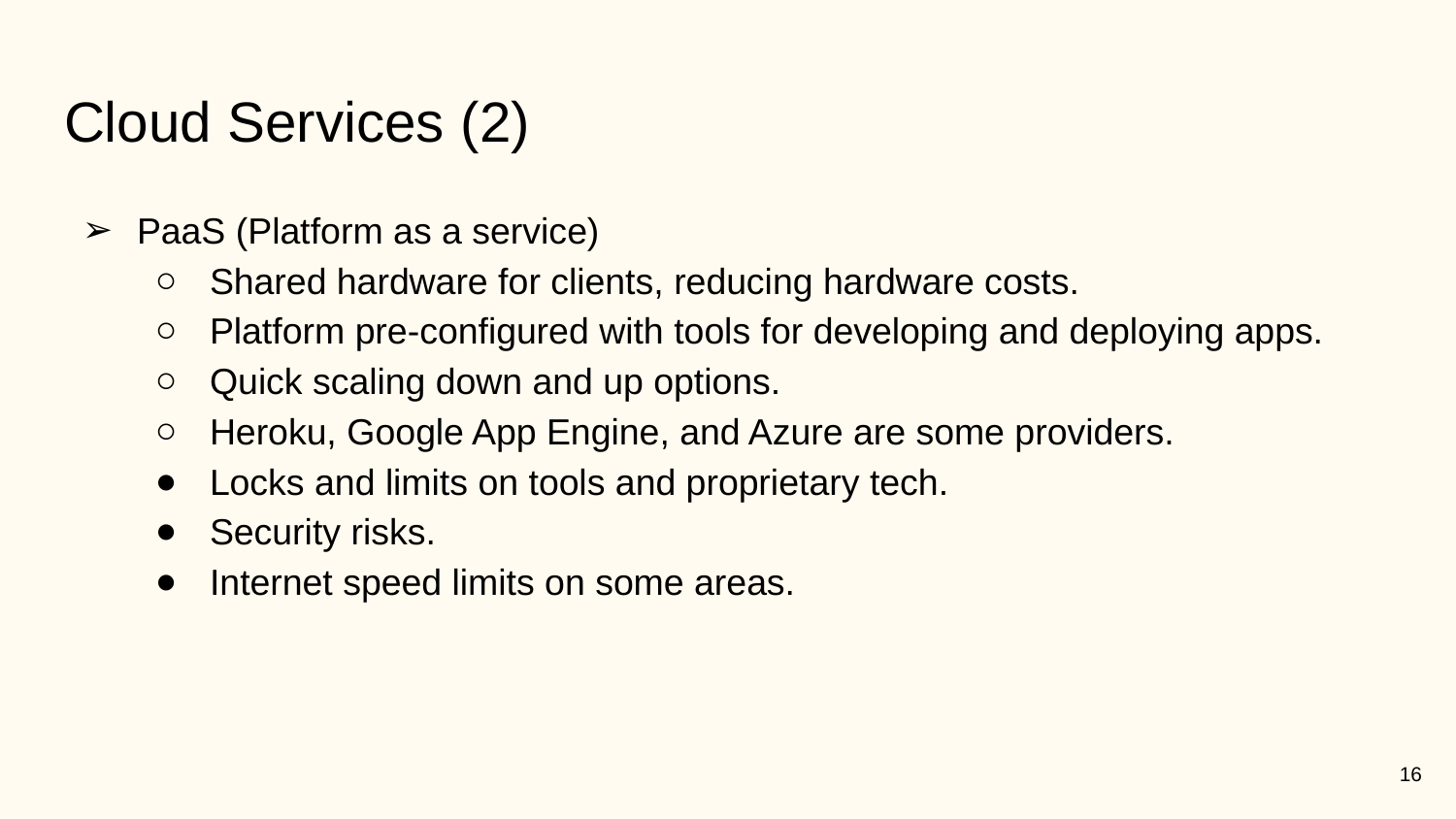

# Cloud Services (2)
PaaS (Platform as a service)
Shared hardware for clients, reducing hardware costs.
Platform pre-configured with tools for developing and deploying apps.
Quick scaling down and up options.
Heroku, Google App Engine, and Azure are some providers.
Locks and limits on tools and proprietary tech.
Security risks.
Internet speed limits on some areas.
16